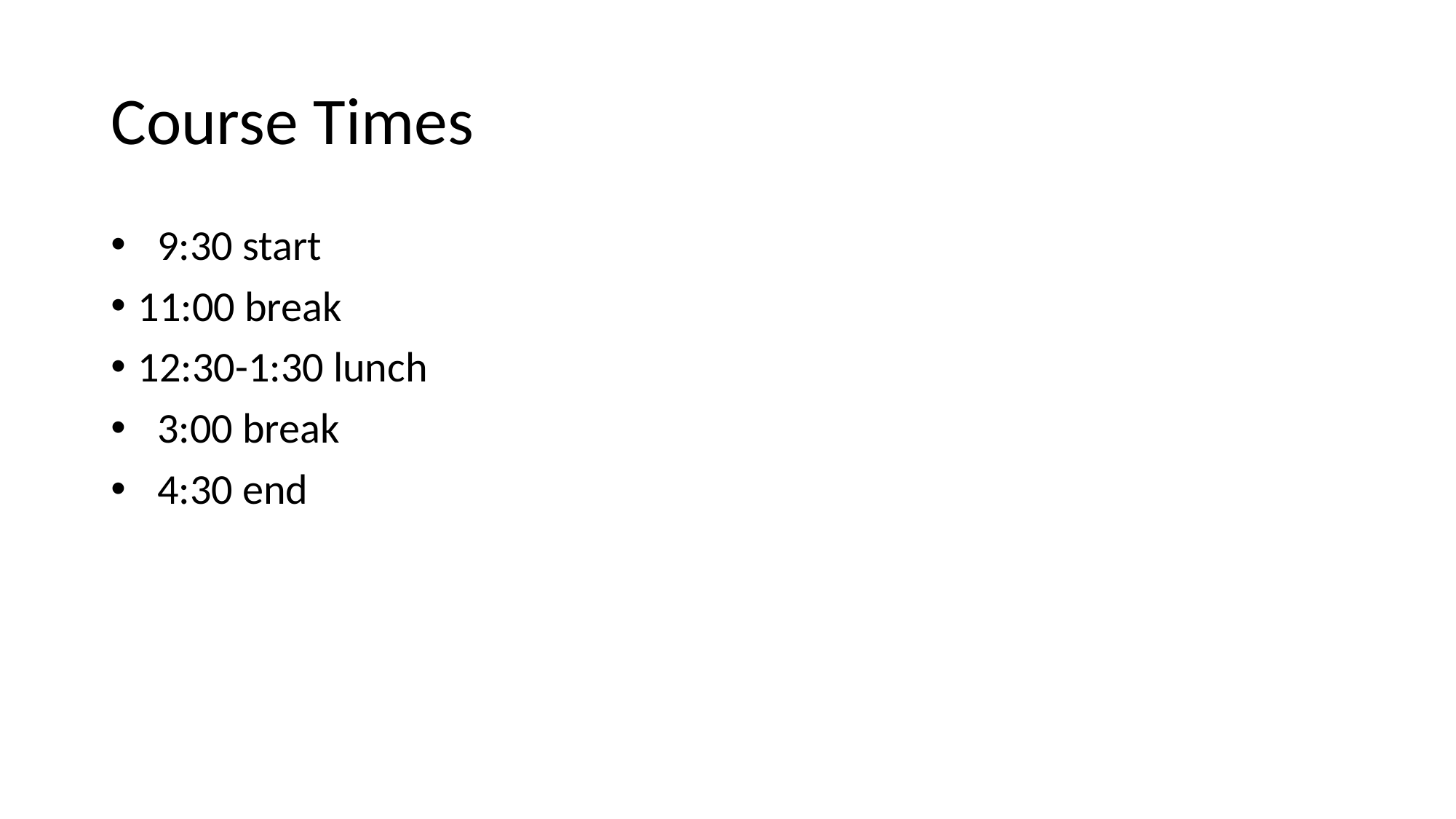

# Course Times
  9:30 start
11:00 break
12:30-1:30 lunch
  3:00 break
  4:30 end